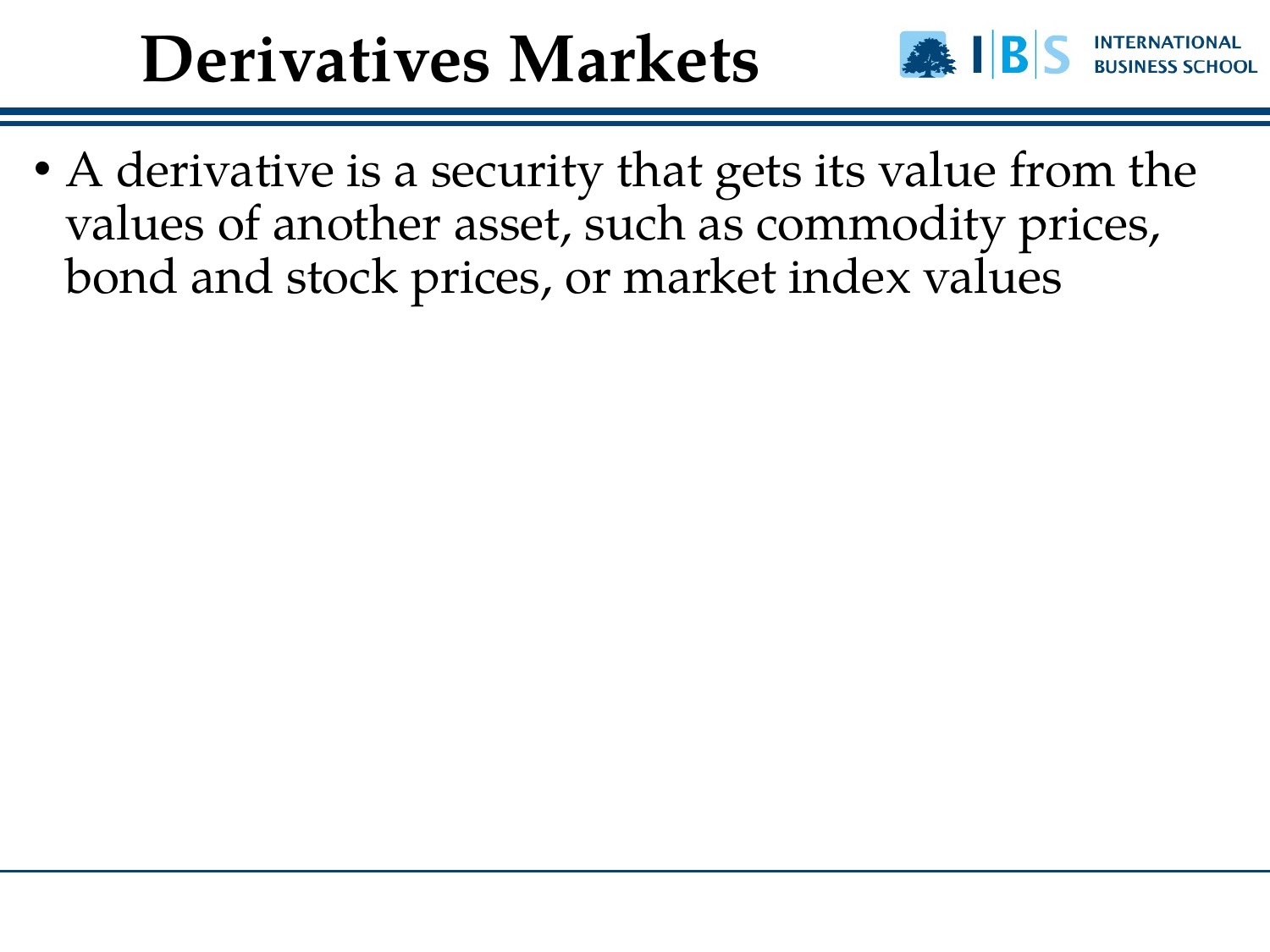

# Derivatives Markets
A derivative is a security that gets its value from the values of another asset, such as commodity prices, bond and stock prices, or market index values